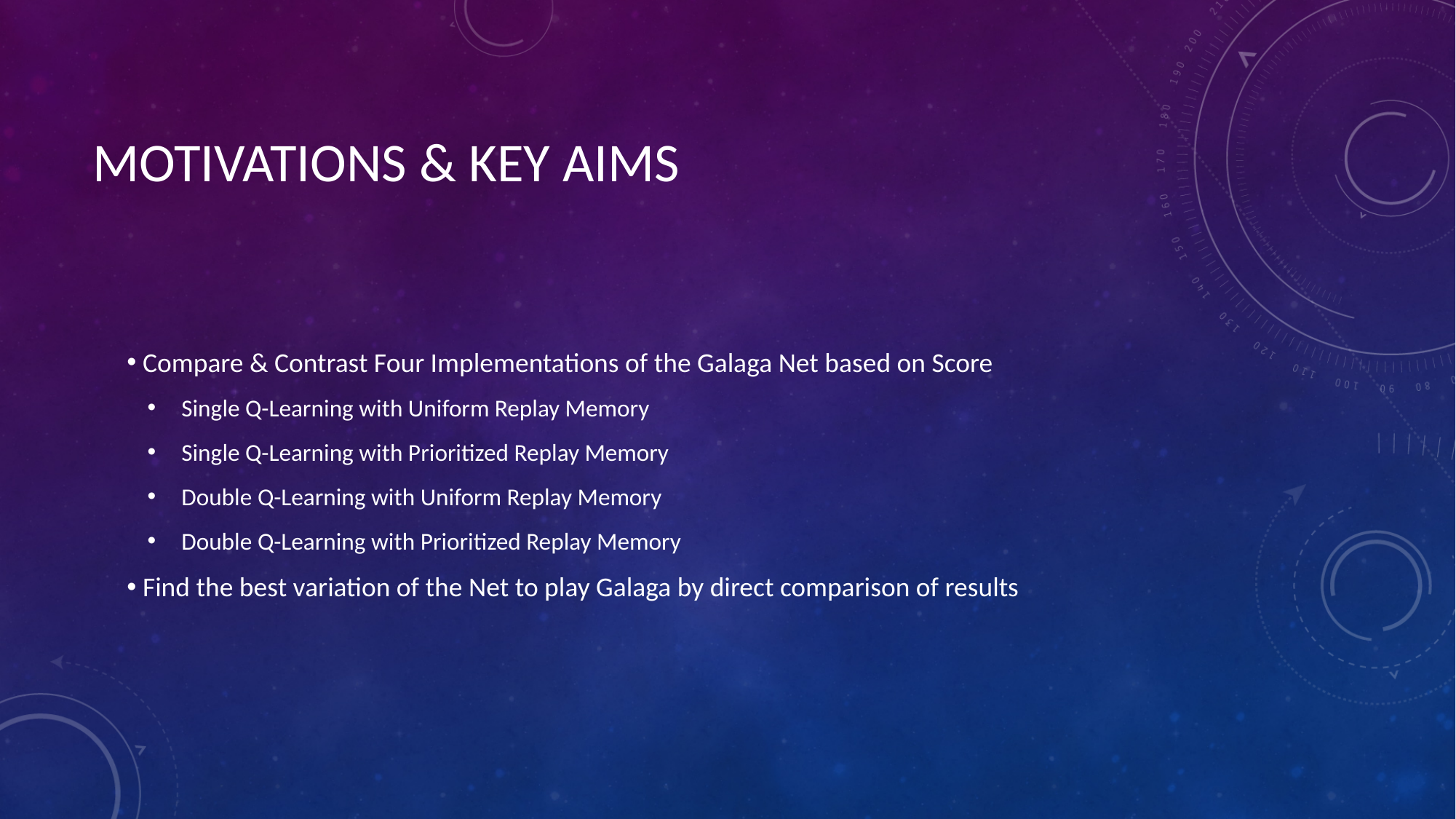

# Motivations & Key Aims
 Compare & Contrast Four Implementations of the Galaga Net based on Score
Single Q-Learning with Uniform Replay Memory
Single Q-Learning with Prioritized Replay Memory
Double Q-Learning with Uniform Replay Memory
Double Q-Learning with Prioritized Replay Memory
 Find the best variation of the Net to play Galaga by direct comparison of results